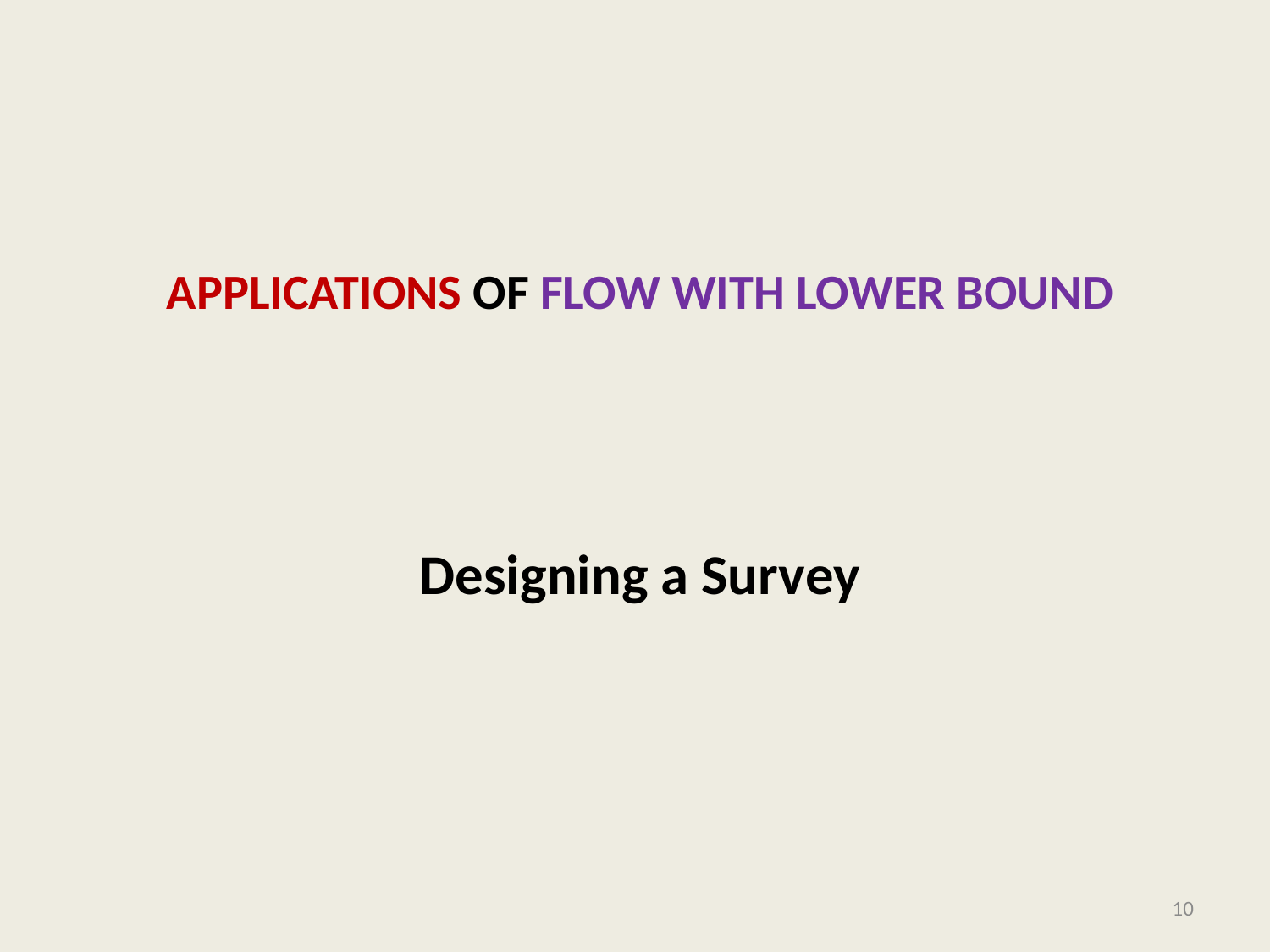

# Applications of Flow with lower bound
Designing a Survey
10